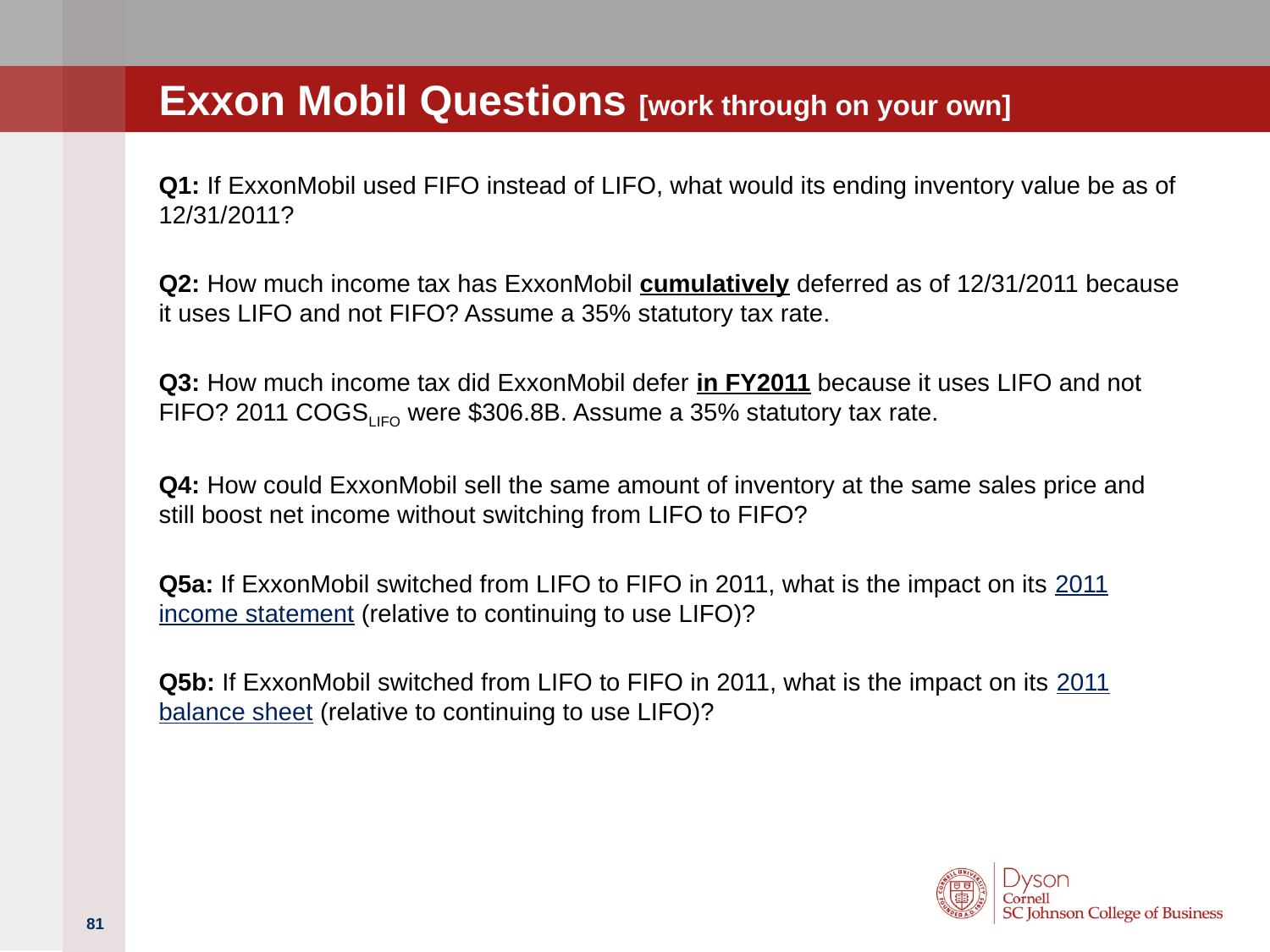

# Exxon Mobil Questions [work through on your own]
Q1: If ExxonMobil used FIFO instead of LIFO, what would its ending inventory value be as of 12/31/2011?

Q2: How much income tax has ExxonMobil cumulatively deferred as of 12/31/2011 because it uses LIFO and not FIFO? Assume a 35% statutory tax rate.

Q3: How much income tax did ExxonMobil defer in FY2011 because it uses LIFO and not FIFO? 2011 COGSLIFO were $306.8B. Assume a 35% statutory tax rate.

Q4: How could ExxonMobil sell the same amount of inventory at the same sales price and still boost net income without switching from LIFO to FIFO?

Q5a: If ExxonMobil switched from LIFO to FIFO in 2011, what is the impact on its 2011 income statement (relative to continuing to use LIFO)?

Q5b: If ExxonMobil switched from LIFO to FIFO in 2011, what is the impact on its 2011 balance sheet (relative to continuing to use LIFO)?
81